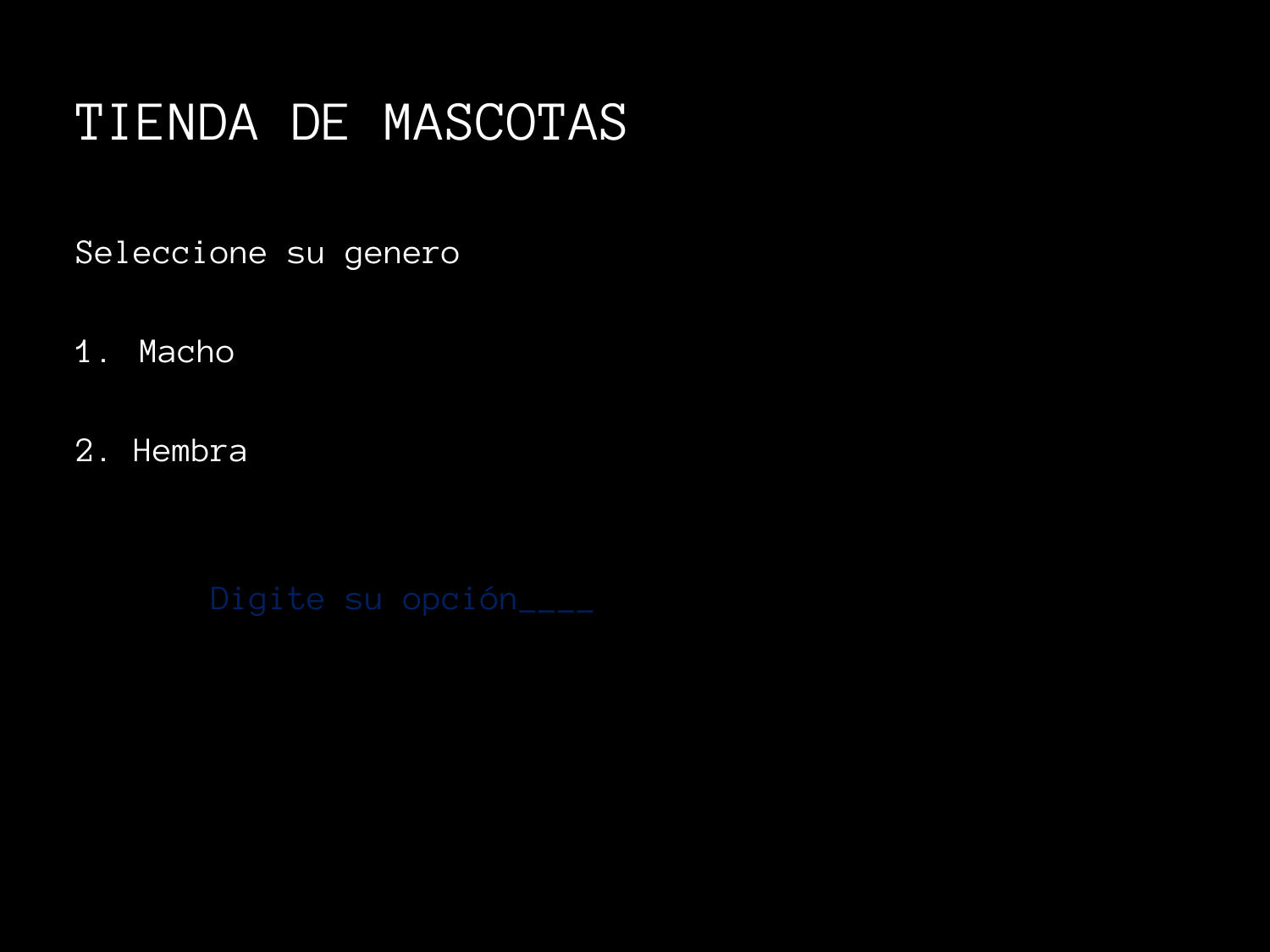

# TIENDA DE MASCOTAS
Seleccione su genero

Macho

2. Hembra

       Digite su opción____